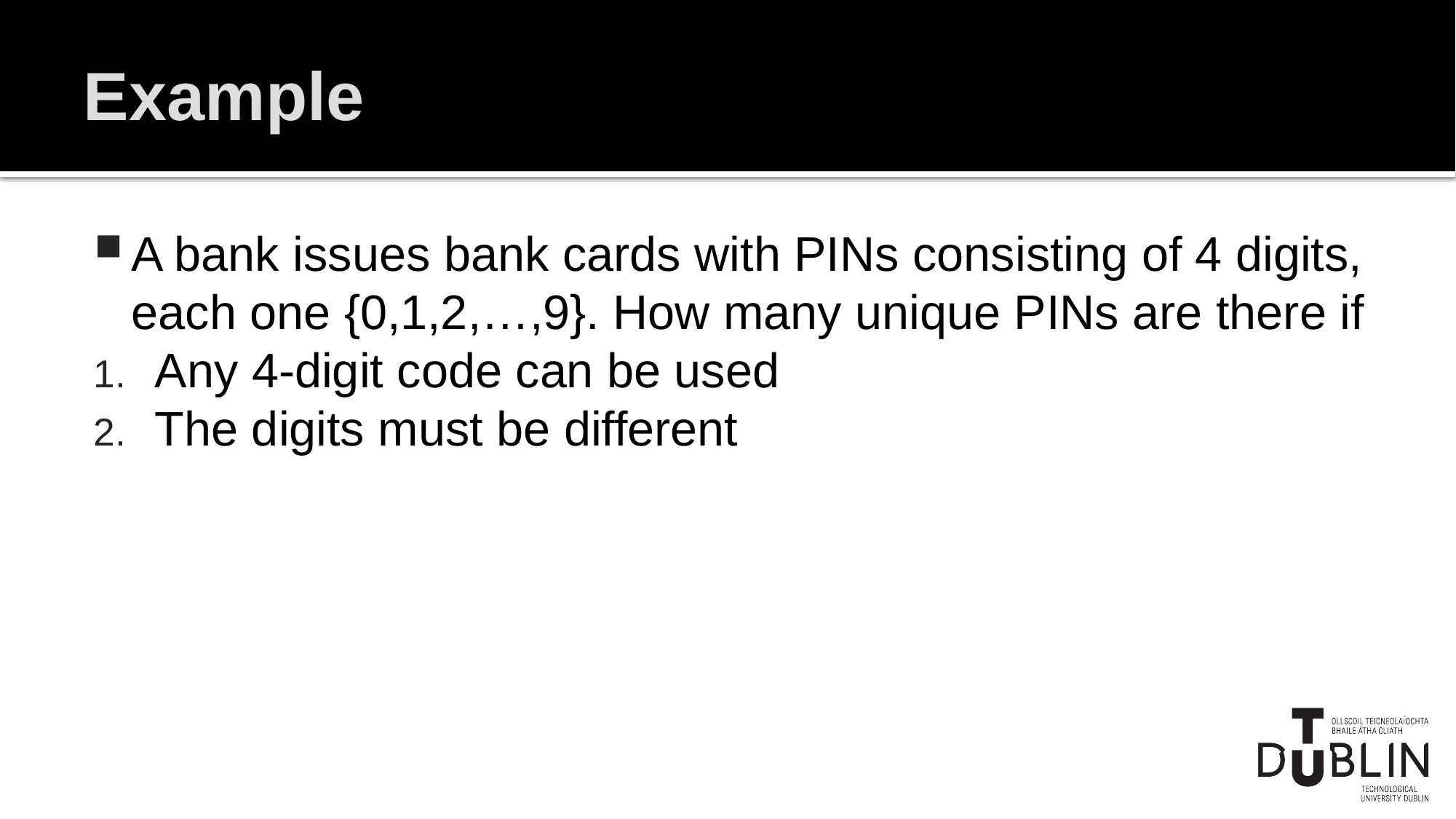

# Example
A bank issues bank cards with PINs consisting of 4 digits, each one {0,1,2,…,9}. How many unique PINs are there if
Any 4-digit code can be used
The digits must be different